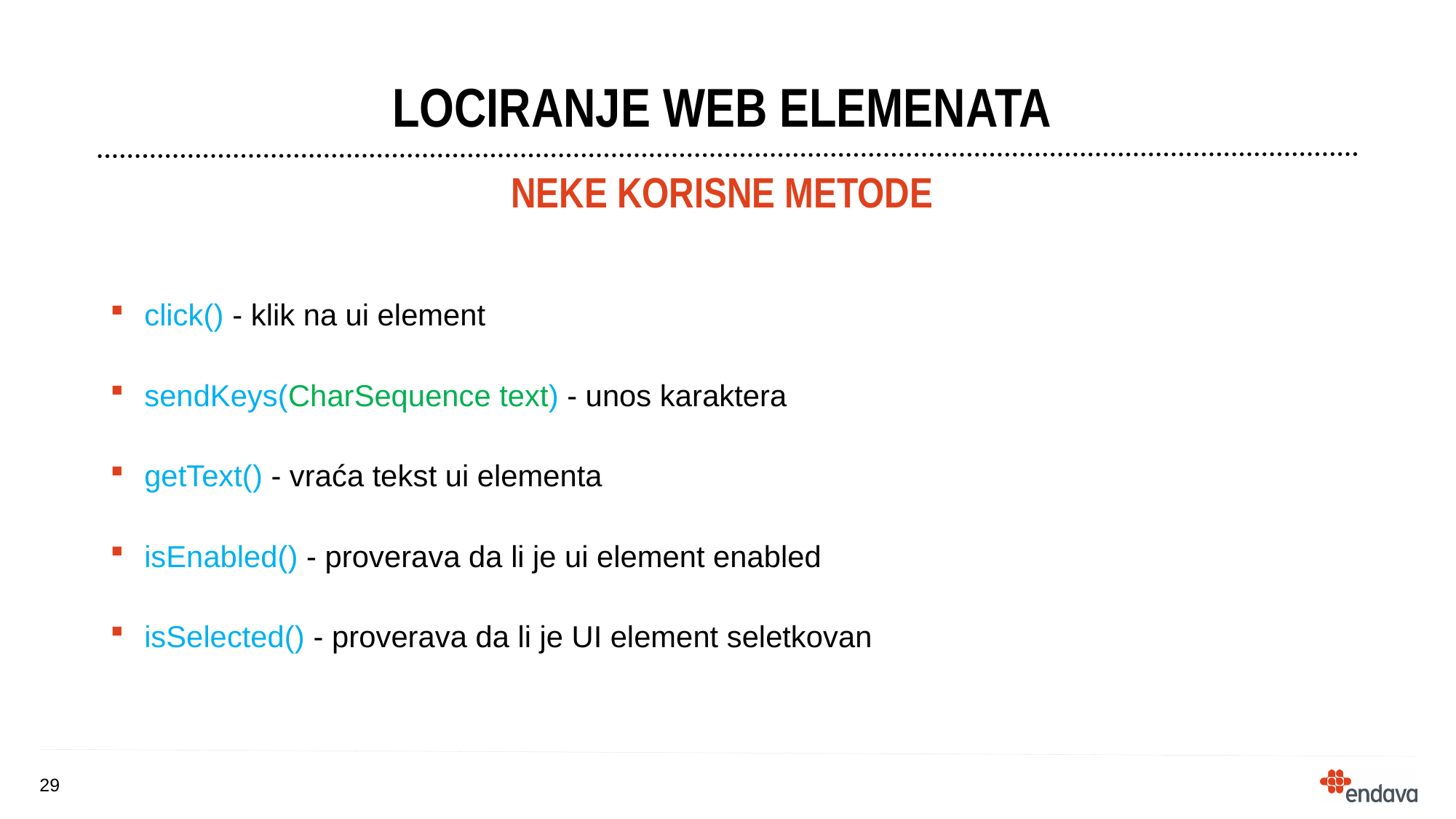

# Lociranje web elemenatA

click() - klik na ui element
sendKeys(CharSequence text) - unos karaktera
getText() - vraća tekst ui elementa
isEnabled() - proverava da li je ui element enabled
isSelected() - proverava da li je UI element seletkovan

Neke korisne metode